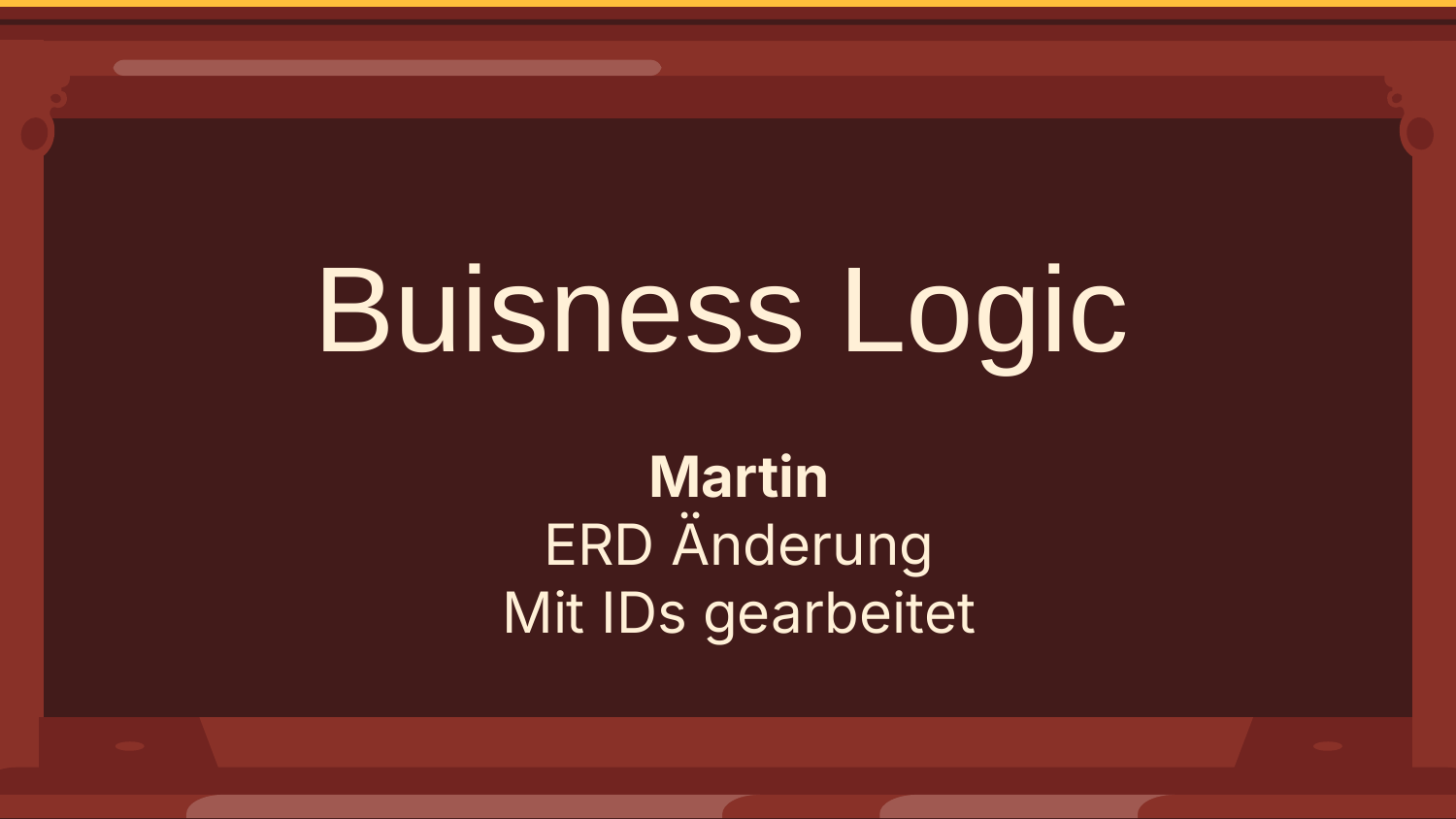

Buisness Logic
Martin
ERD Änderung
Mit IDs gearbeitet